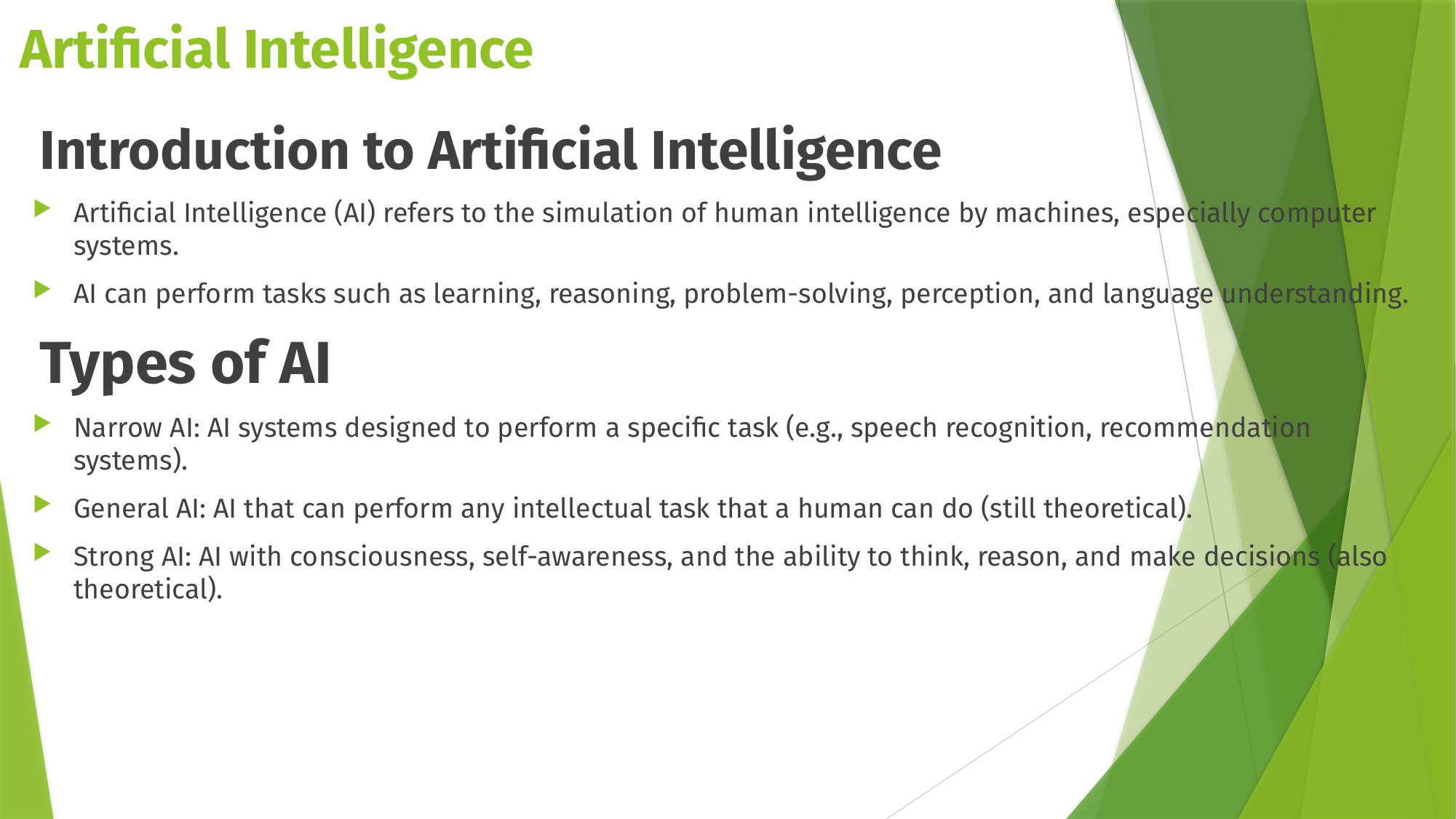

# Artificial Intelligence
 Introduction to Artificial Intelligence
Artificial Intelligence (AI) refers to the simulation of human intelligence by machines, especially computer systems.
AI can perform tasks such as learning, reasoning, problem-solving, perception, and language understanding.
 Types of AI
Narrow AI: AI systems designed to perform a specific task (e.g., speech recognition, recommendation systems).
General AI: AI that can perform any intellectual task that a human can do (still theoretical).
Strong AI: AI with consciousness, self-awareness, and the ability to think, reason, and make decisions (also theoretical).